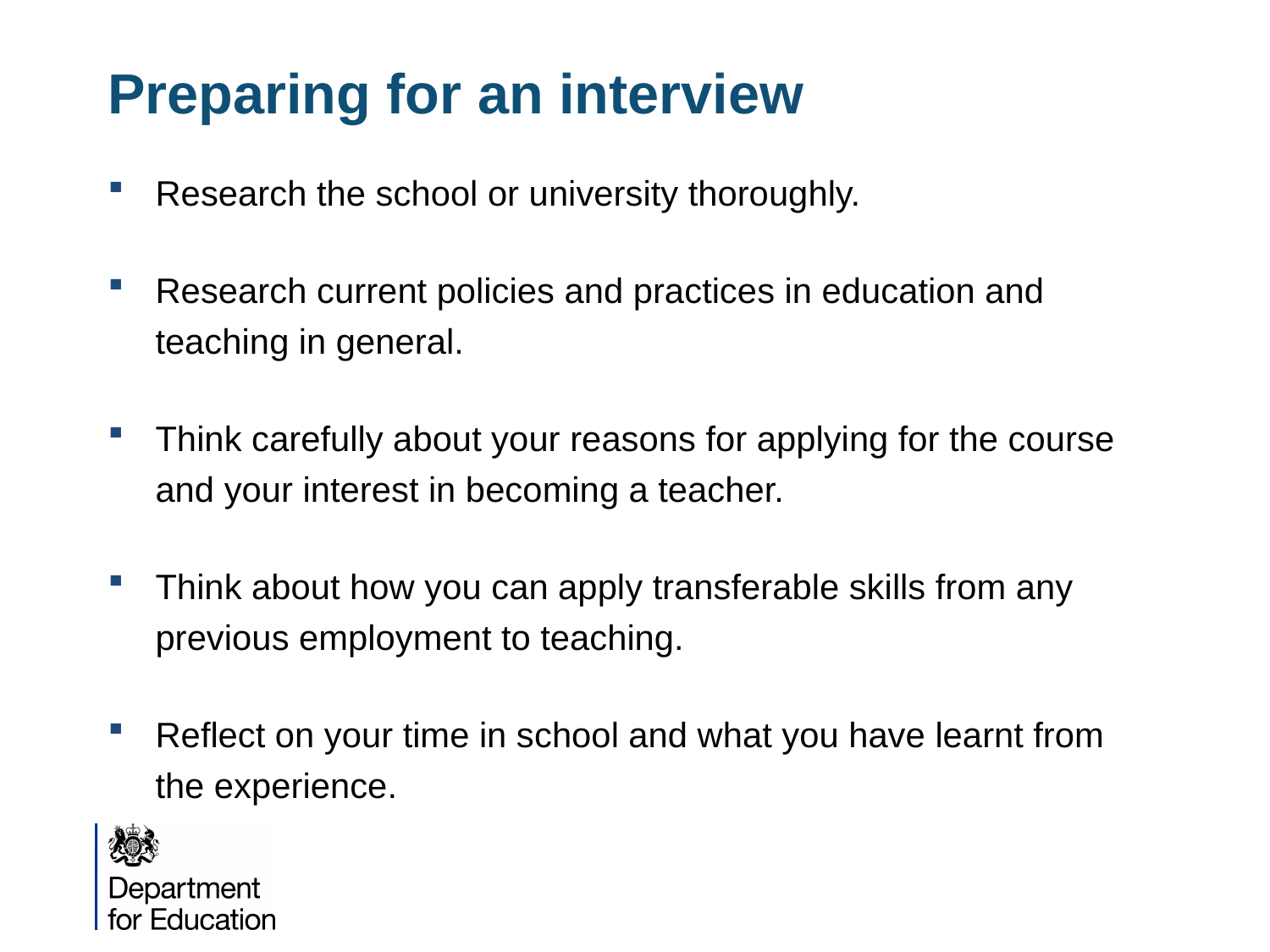

# Preparing for an interview
Research the school or university thoroughly.

Research current policies and practices in education and teaching in general.

Think carefully about your reasons for applying for the course and your interest in becoming a teacher.

Think about how you can apply transferable skills from any previous employment to teaching.

Reflect on your time in school and what you have learnt from the experience.